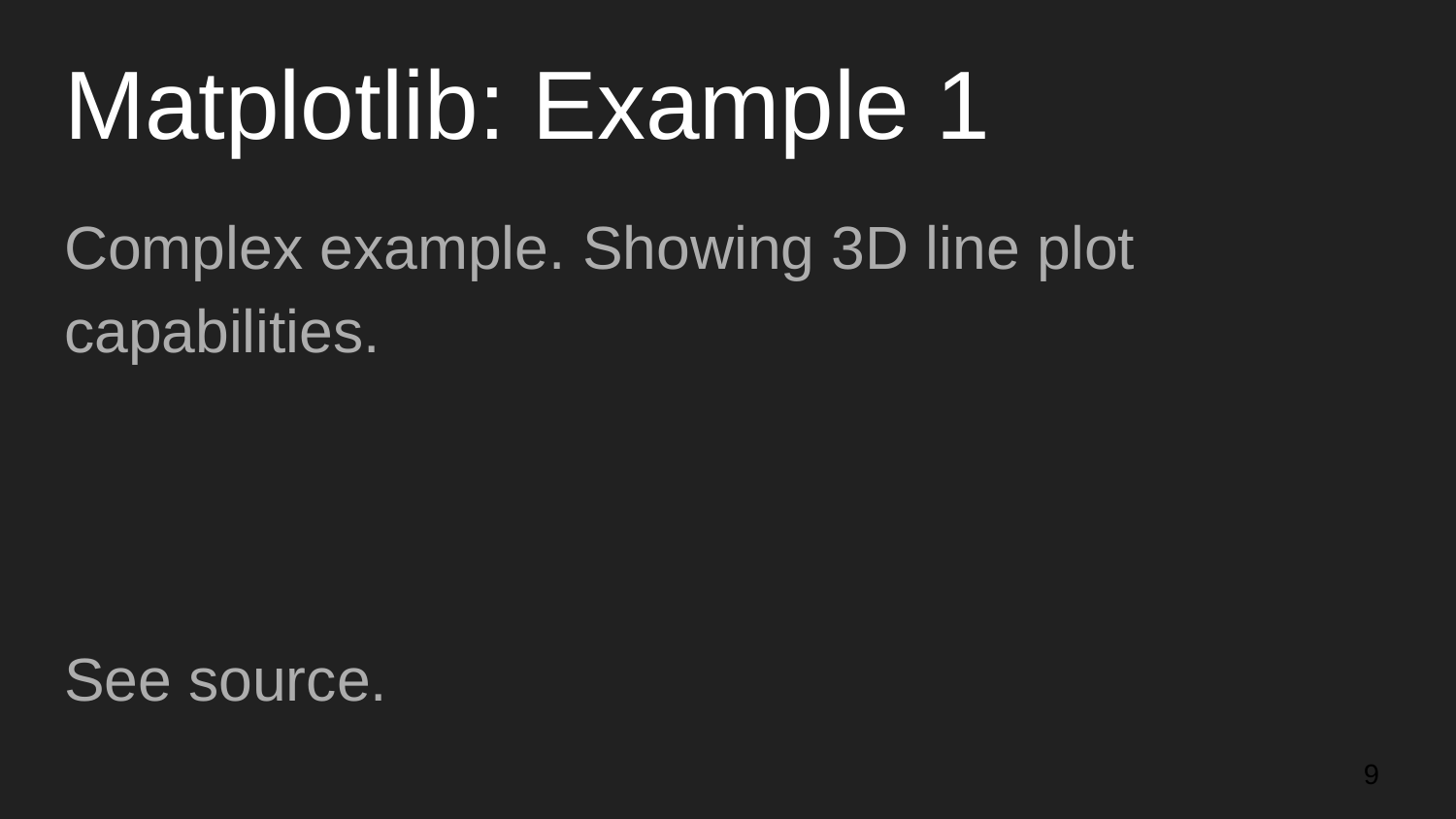

# Matplotlib: Example 1
Complex example. Showing 3D line plot capabilities.

See source.
9